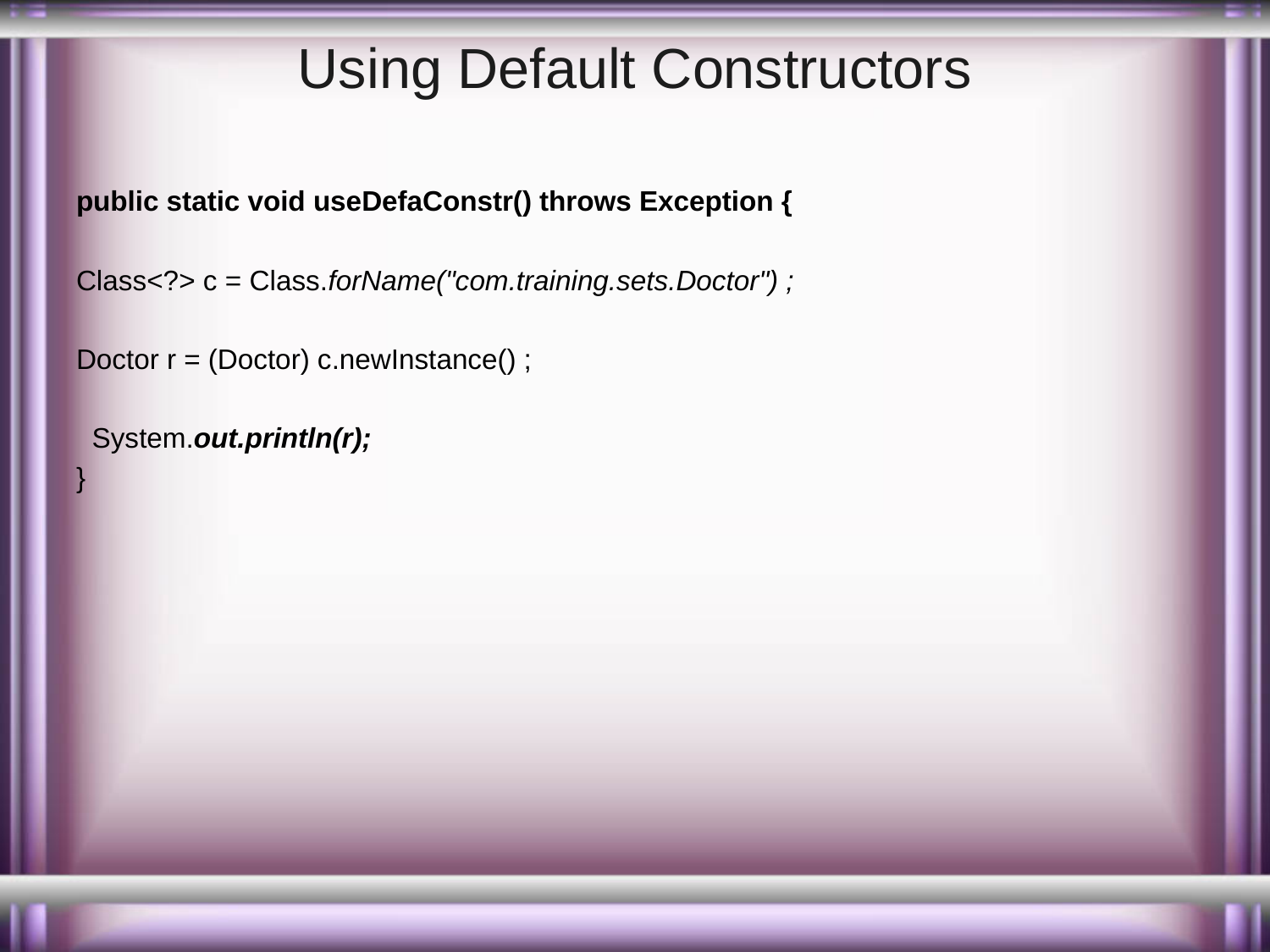

# Using Default Constructors

public static void useDefaConstr() throws Exception {

Class<?> c = Class.forName("com.training.sets.Doctor") ;

Doctor r = (Doctor) c.newInstance() ;

  System.out.println(r);
}